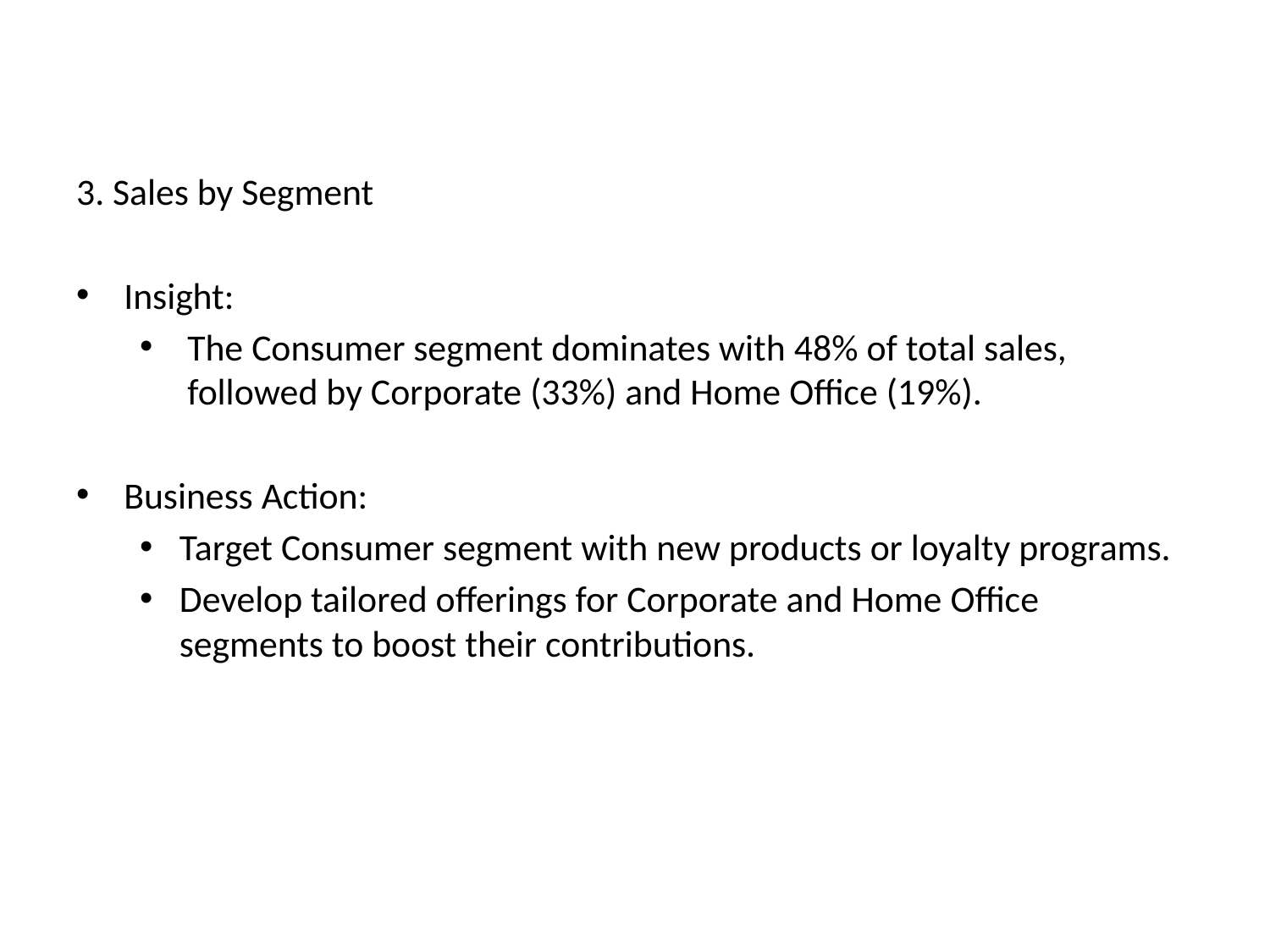

3. Sales by Segment

Insight:
The Consumer segment dominates with 48% of total sales, 	followed by Corporate (33%) and Home Office (19%).

Business Action:
Target Consumer segment with new products or loyalty programs.
Develop tailored offerings for Corporate and Home Office 	segments to boost their contributions.